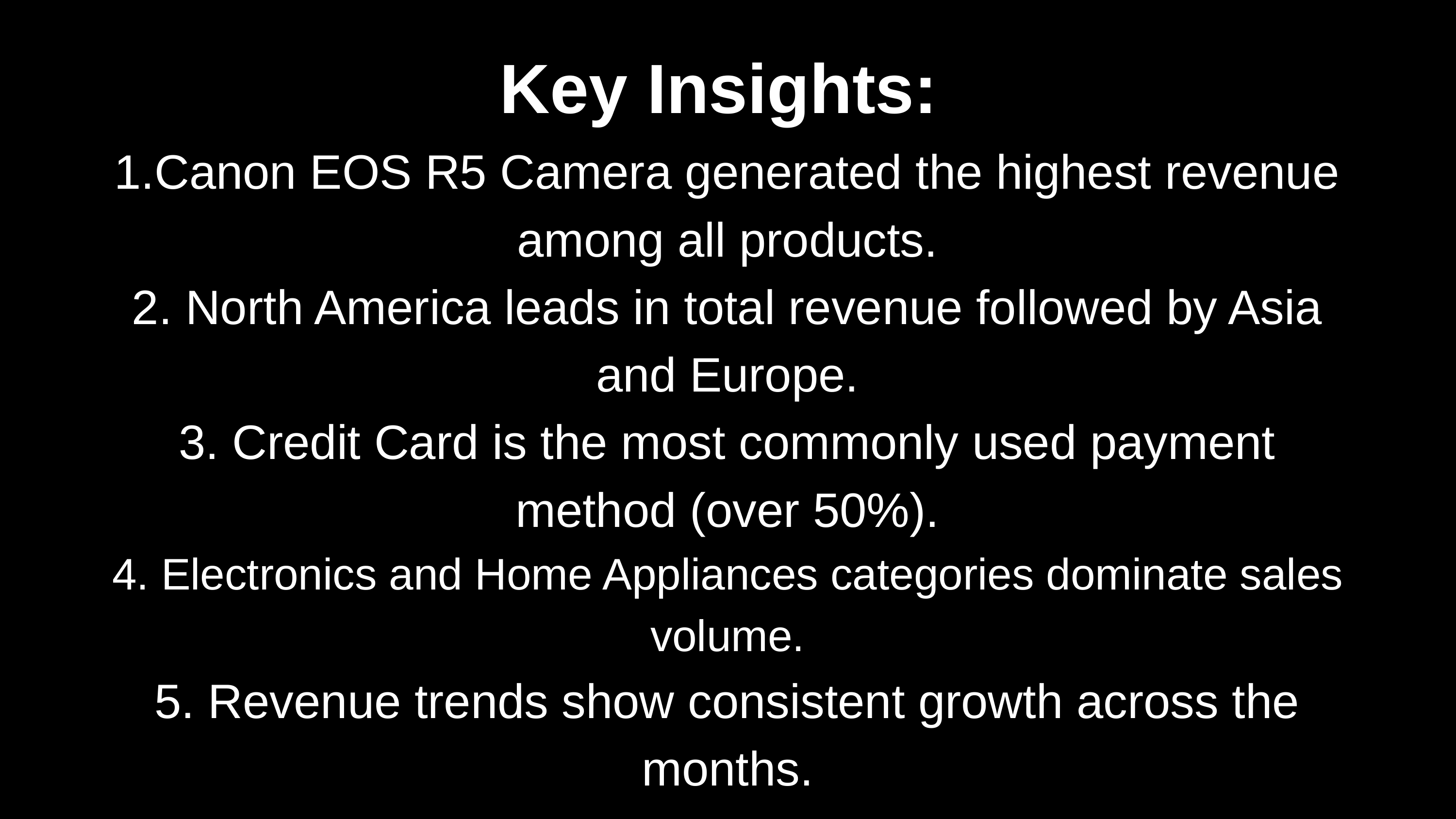

Key Insights:
1.Canon EOS R5 Camera generated the highest revenue among all products.
2. North America leads in total revenue followed by Asia and Europe.
3. Credit Card is the most commonly used payment method (over 50%).
4. Electronics and Home Appliances categories dominate sales volume.
5. Revenue trends show consistent growth across the months.